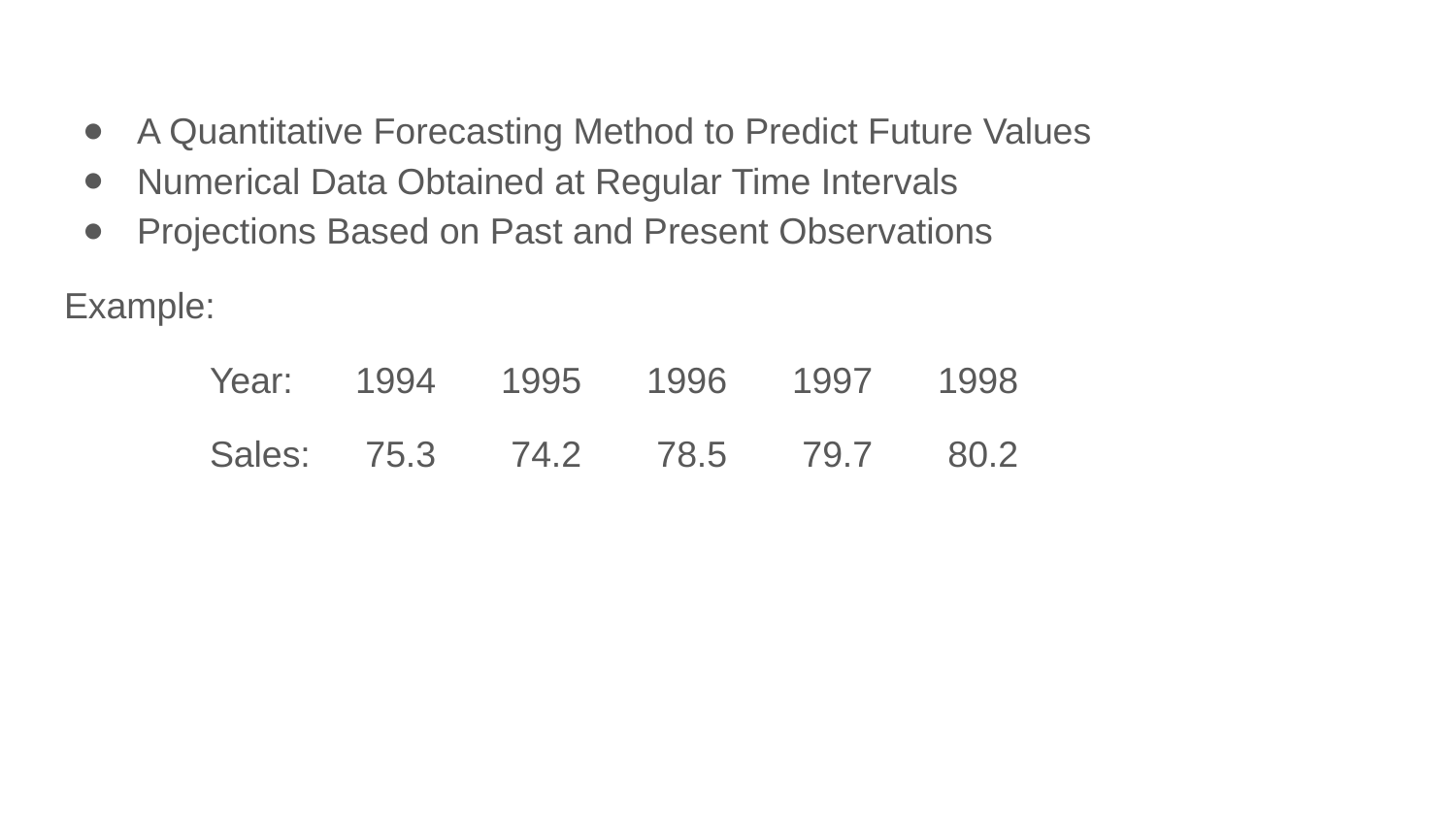

A Quantitative Forecasting Method to Predict Future Values
Numerical Data Obtained at Regular Time Intervals
Projections Based on Past and Present Observations
Example:
	Year:	1994	1995	1996	1997	1998
  	Sales:	 75.3	 74.2	 78.5	 79.7	 80.2